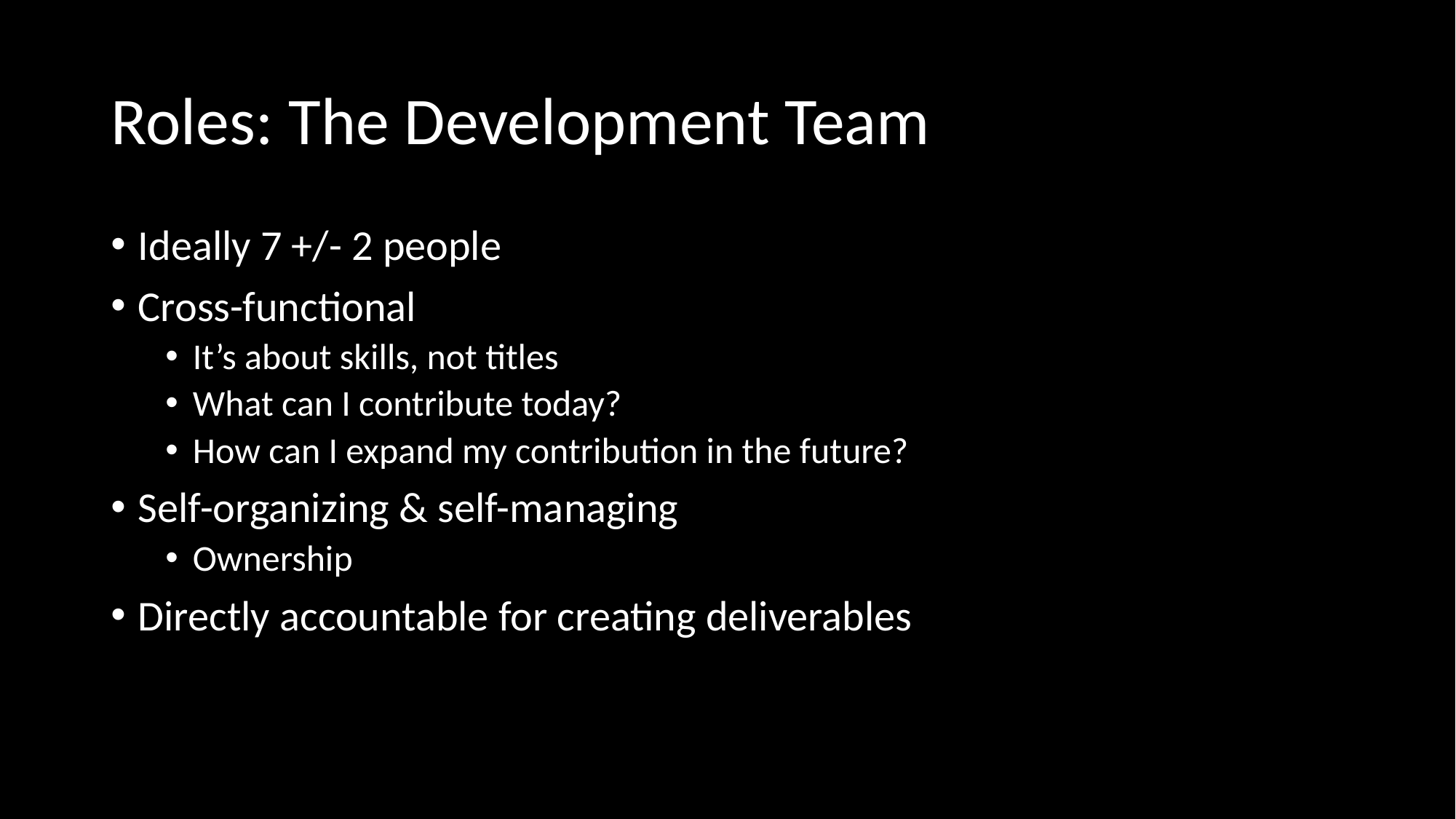

# Roles: The Development Team
Ideally 7 +/- 2 people
Cross-functional
It’s about skills, not titles
What can I contribute today?
How can I expand my contribution in the future?
Self-organizing & self-managing
Ownership
Directly accountable for creating deliverables